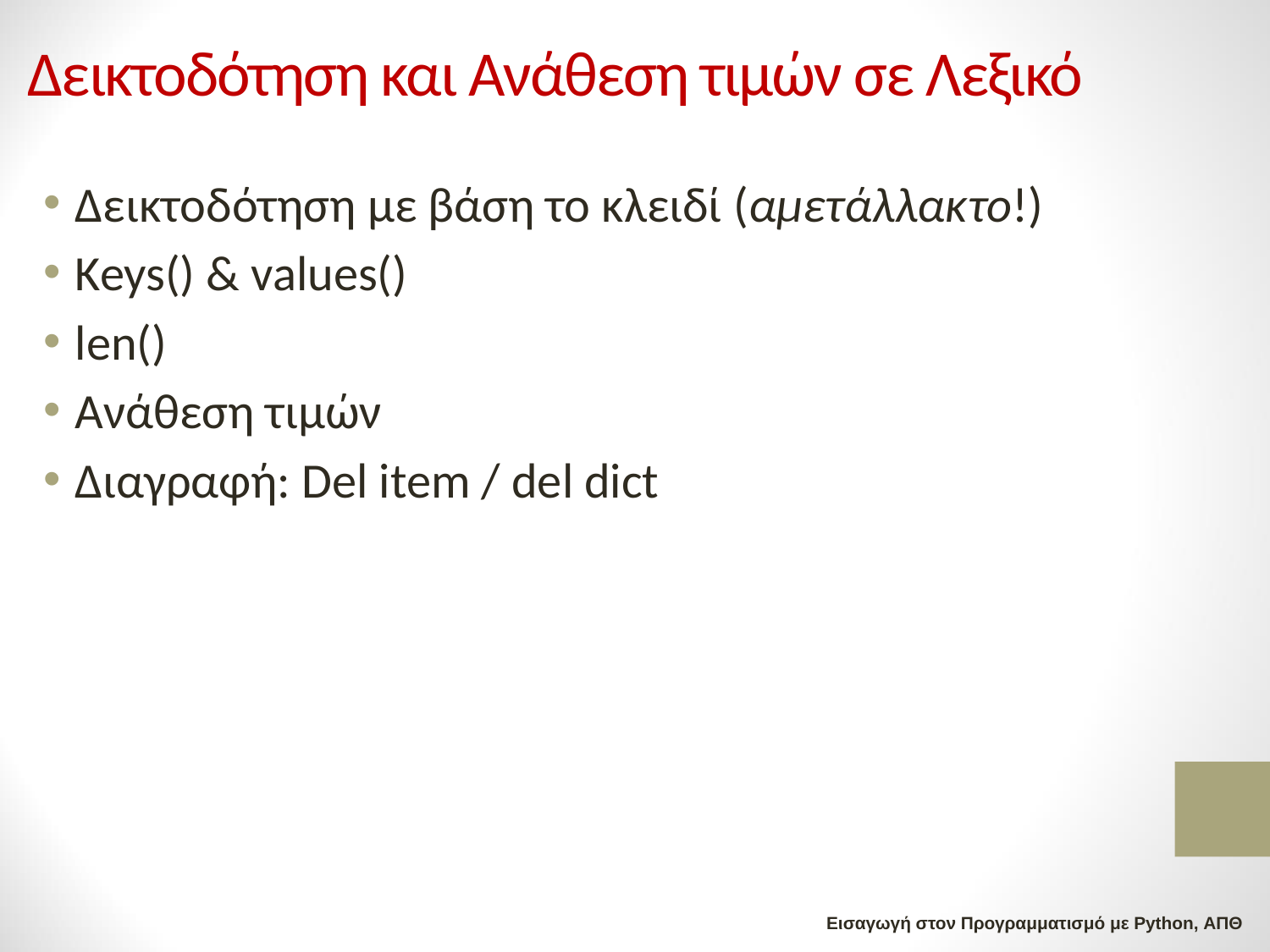

# Δεικτοδότηση και Ανάθεση τιμών σε Λεξικό
Δεικτοδότηση με βάση το κλειδί (αμετάλλακτο!)
Keys() & values()
len()
Ανάθεση τιμών
Διαγραφή: Del item / del dict